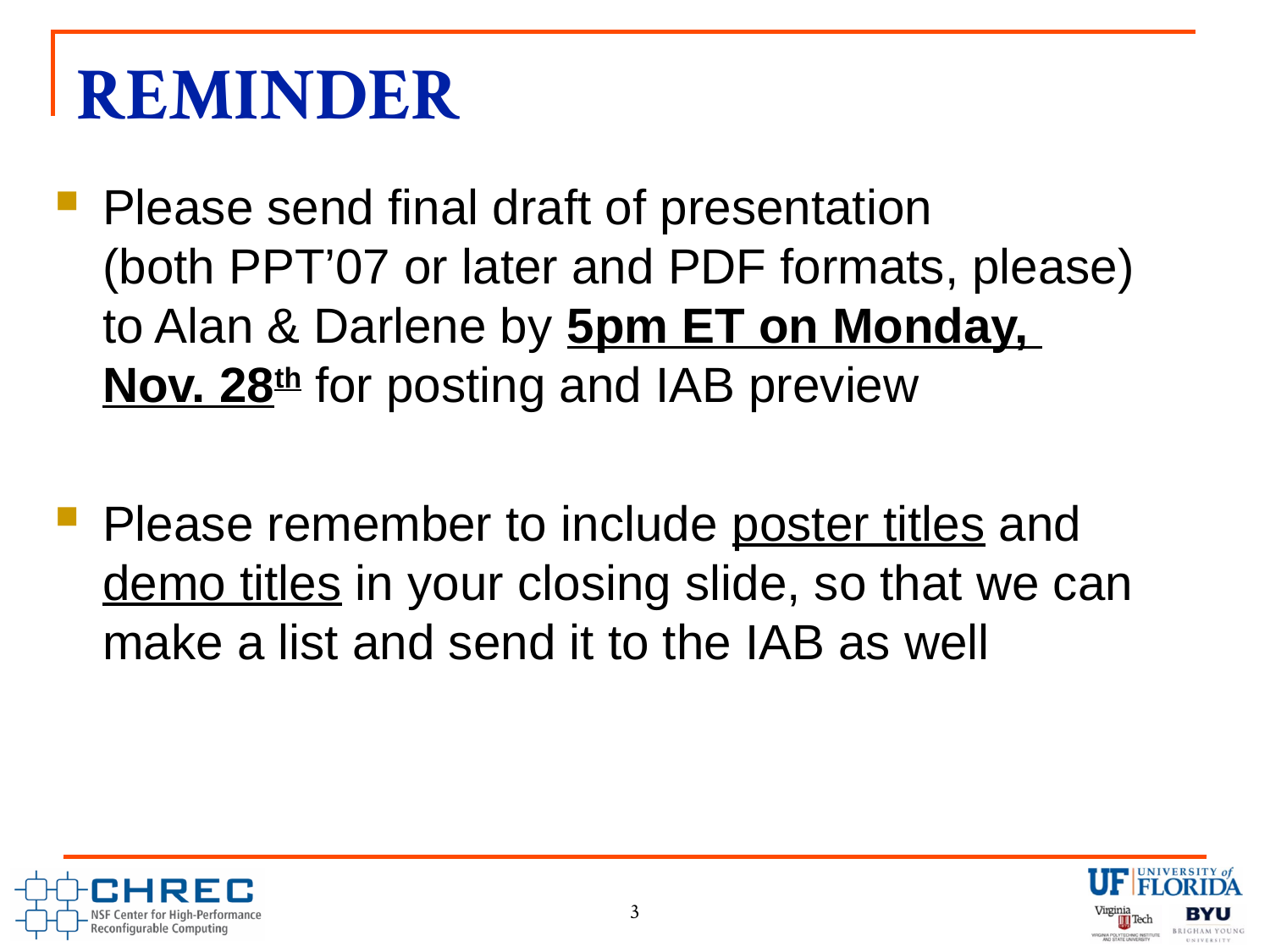

# REMINDER
Please send final draft of presentation
(both PPT’07 or later and PDF formats, please)
to Alan & Darlene by 5pm ET on Monday,
Nov. 28th for posting and IAB preview

Please remember to include poster titles and demo titles in your closing slide, so that we can make a list and send it to the IAB as well
3